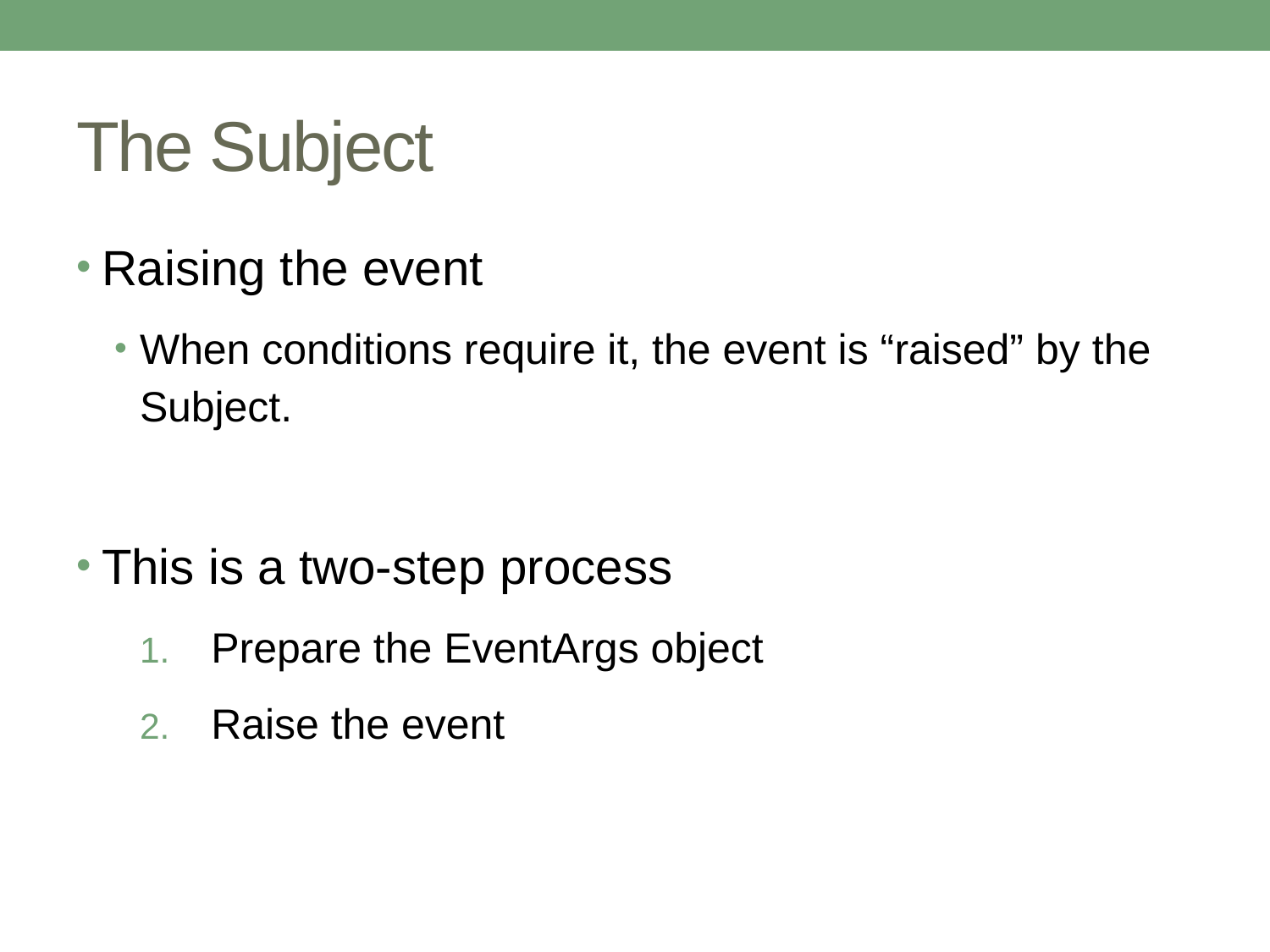

# The Subject
Raising the event
When conditions require it, the event is “raised” by the Subject.

This is a two-step process
Prepare the EventArgs object
Raise the event